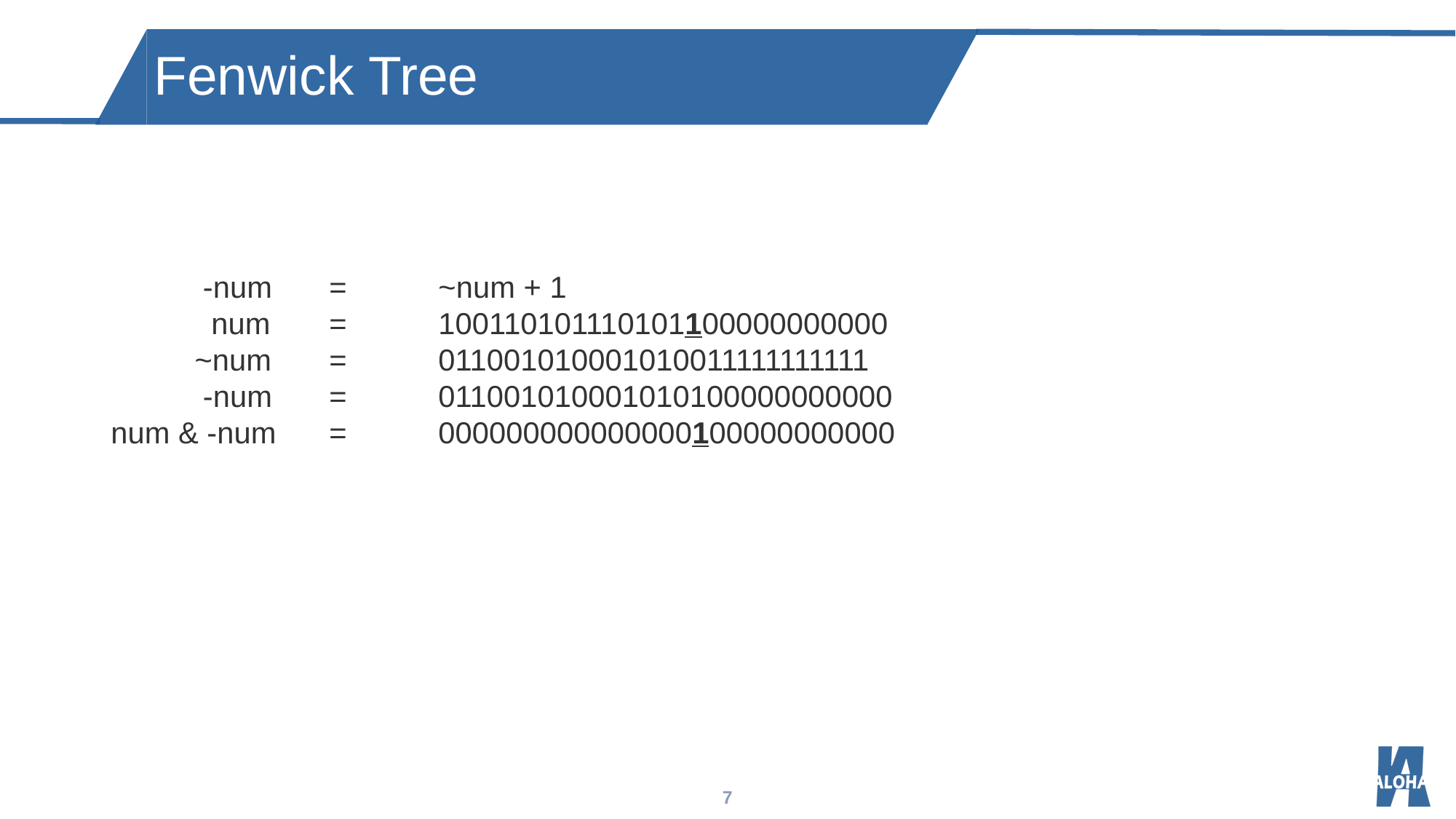

Fenwick Tree

           -num	= 	~num + 1
            num	= 	100110101110101100000000000
          ~num	= 	011001010001010011111111111
           -num	= 	011001010001010100000000000
num & -num	= 	000000000000000100000000000
7